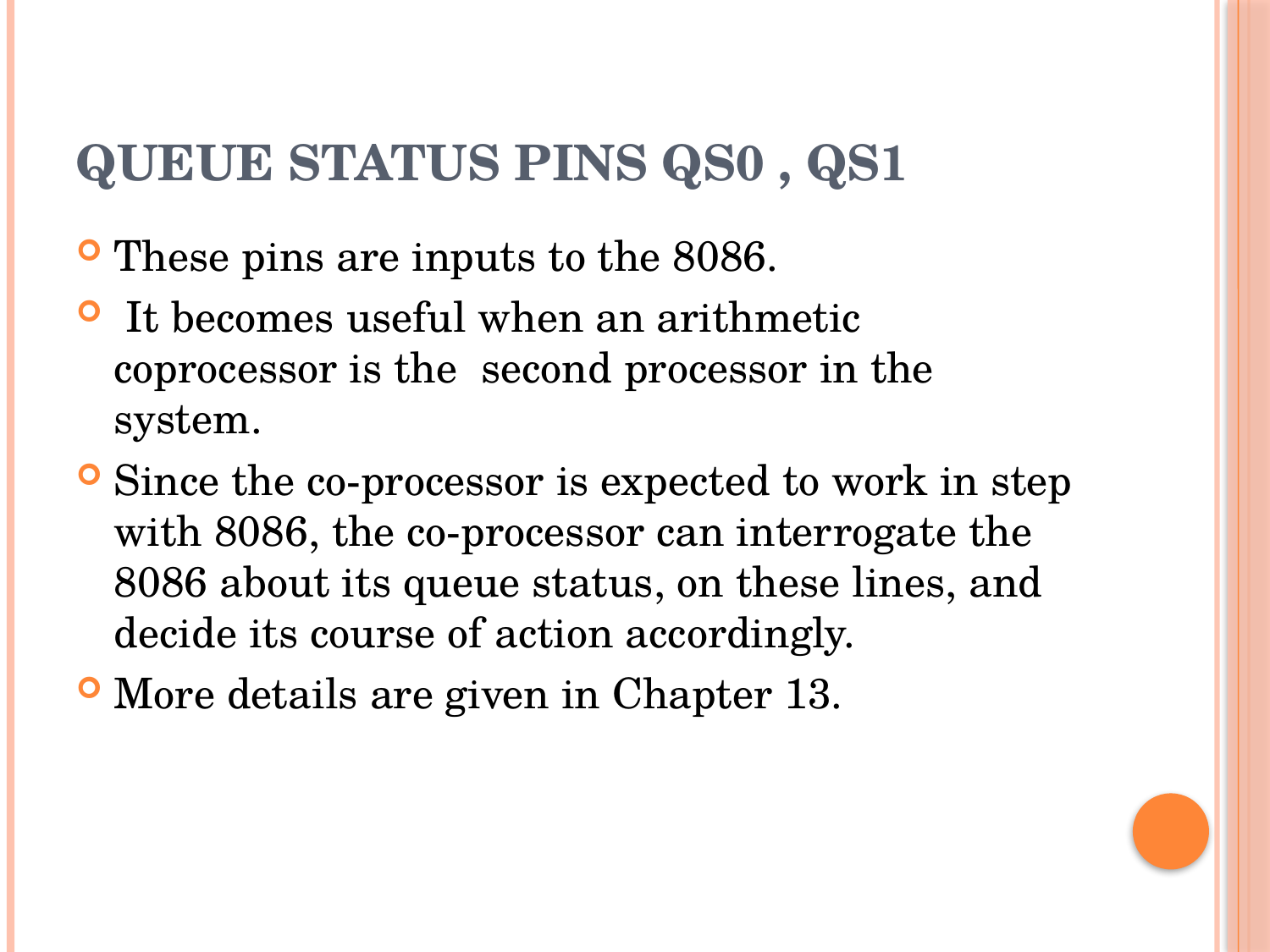

# Queue Status pins QS0 , QS1
These pins are inputs to the 8086.
 It becomes useful when an arithmetic coprocessor is the  second processor in the system.
Since the co-processor is expected to work in step with 8086, the co-processor can interrogate the 8086 about its queue status, on these lines, and decide its course of action accordingly.
More details are given in Chapter 13.